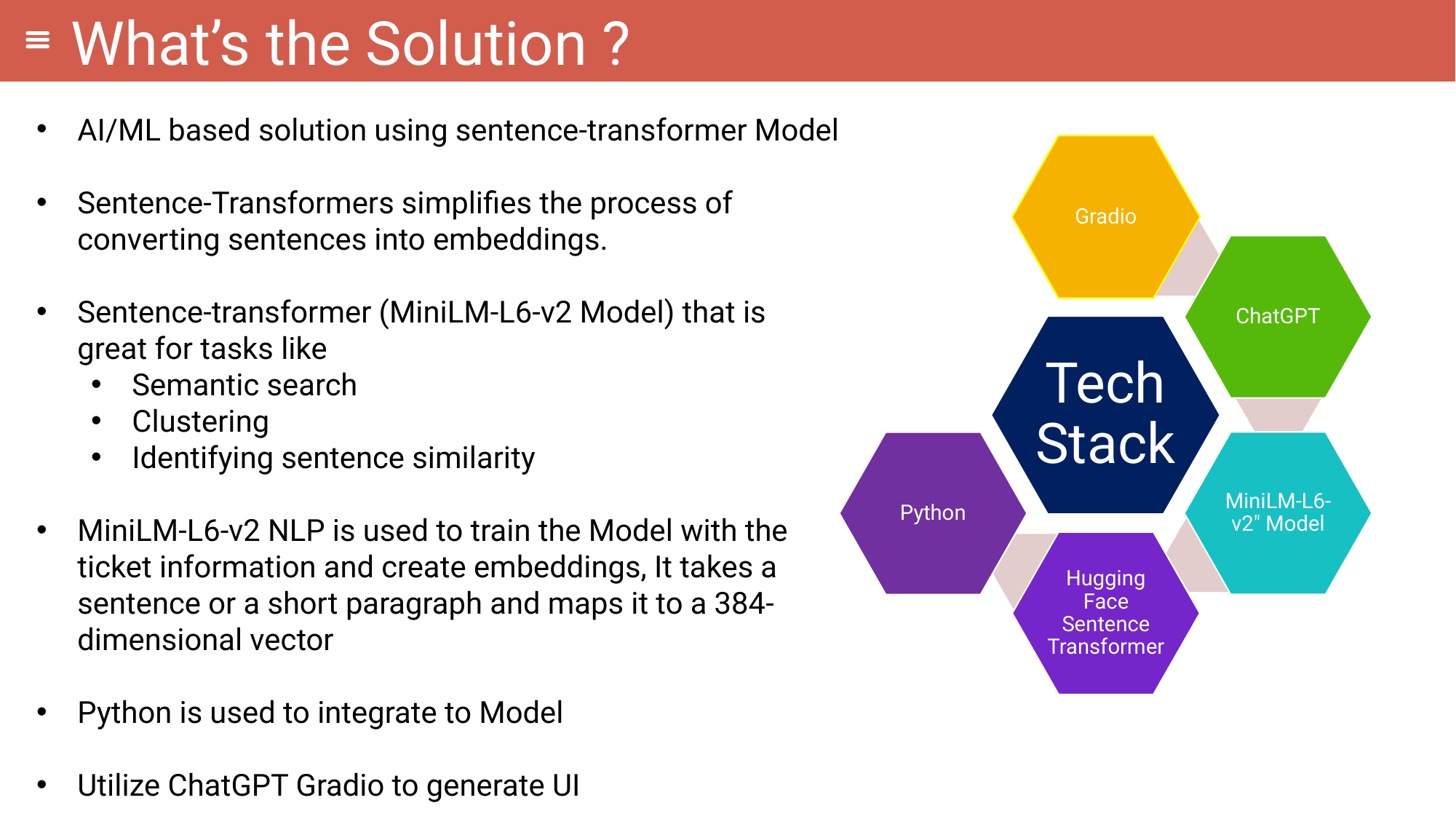

What’s the Solution ?

AI/ML based solution using sentence-transformer Model

Sentence-Transformers simplifies the process of converting sentences into embeddings.

Sentence-transformer (MiniLM-L6-v2 Model) that is great for tasks like
Semantic search
Clustering
Identifying sentence similarity

MiniLM-L6-v2 NLP is used to train the Model with the ticket information and create embeddings, It takes a sentence or a short paragraph and maps it to a 384-dimensional vector

Python is used to integrate to Model

Utilize ChatGPT Gradio to generate UI
Tech Stack
Gradio
ChatGPT
MiniLM-L6-v2" Model
Hugging Face Sentence Transformer
Python